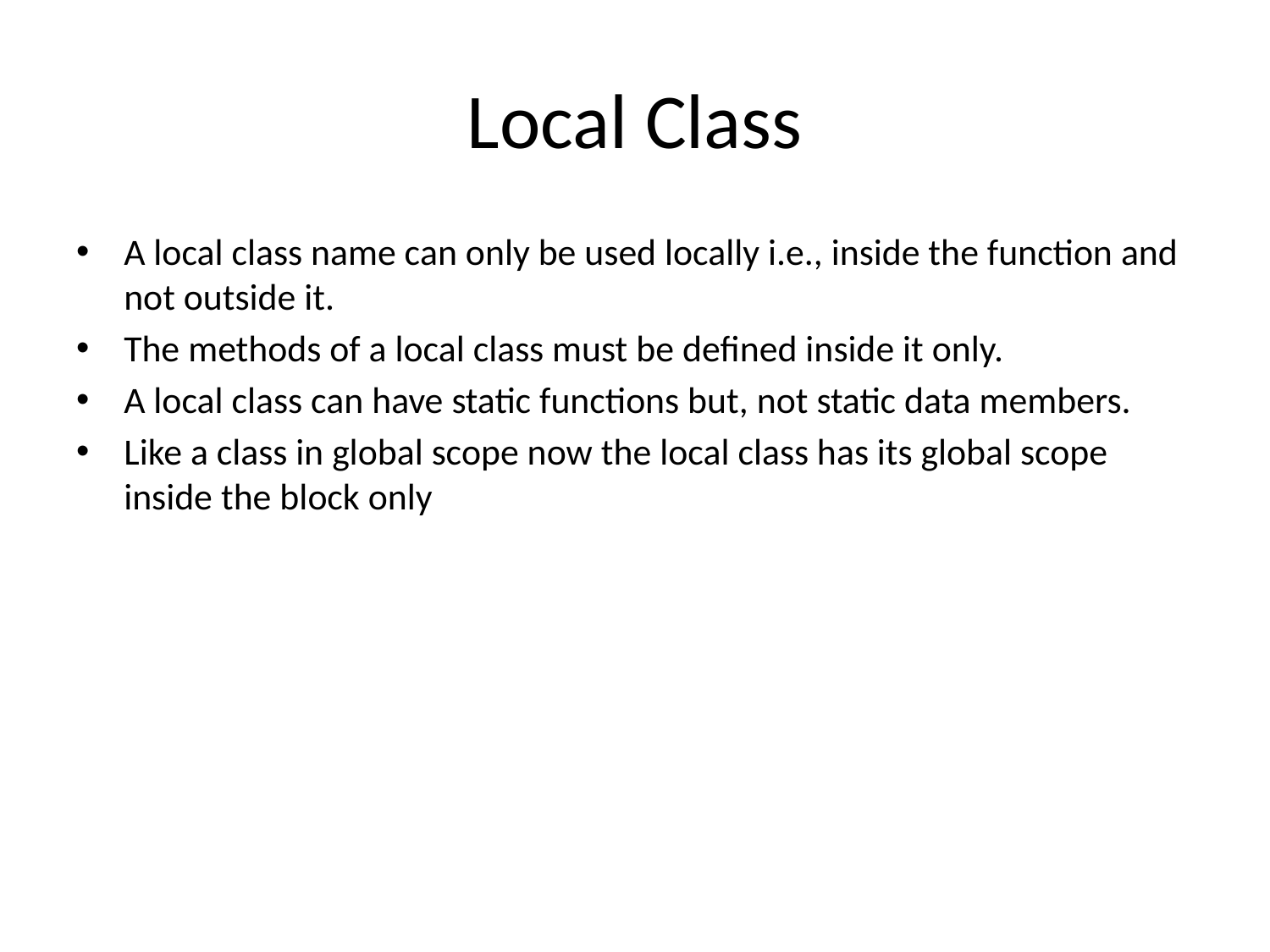

# Local Class
A local class name can only be used locally i.e., inside the function and not outside it.
The methods of a local class must be defined inside it only.
A local class can have static functions but, not static data members.
Like a class in global scope now the local class has its global scope inside the block only